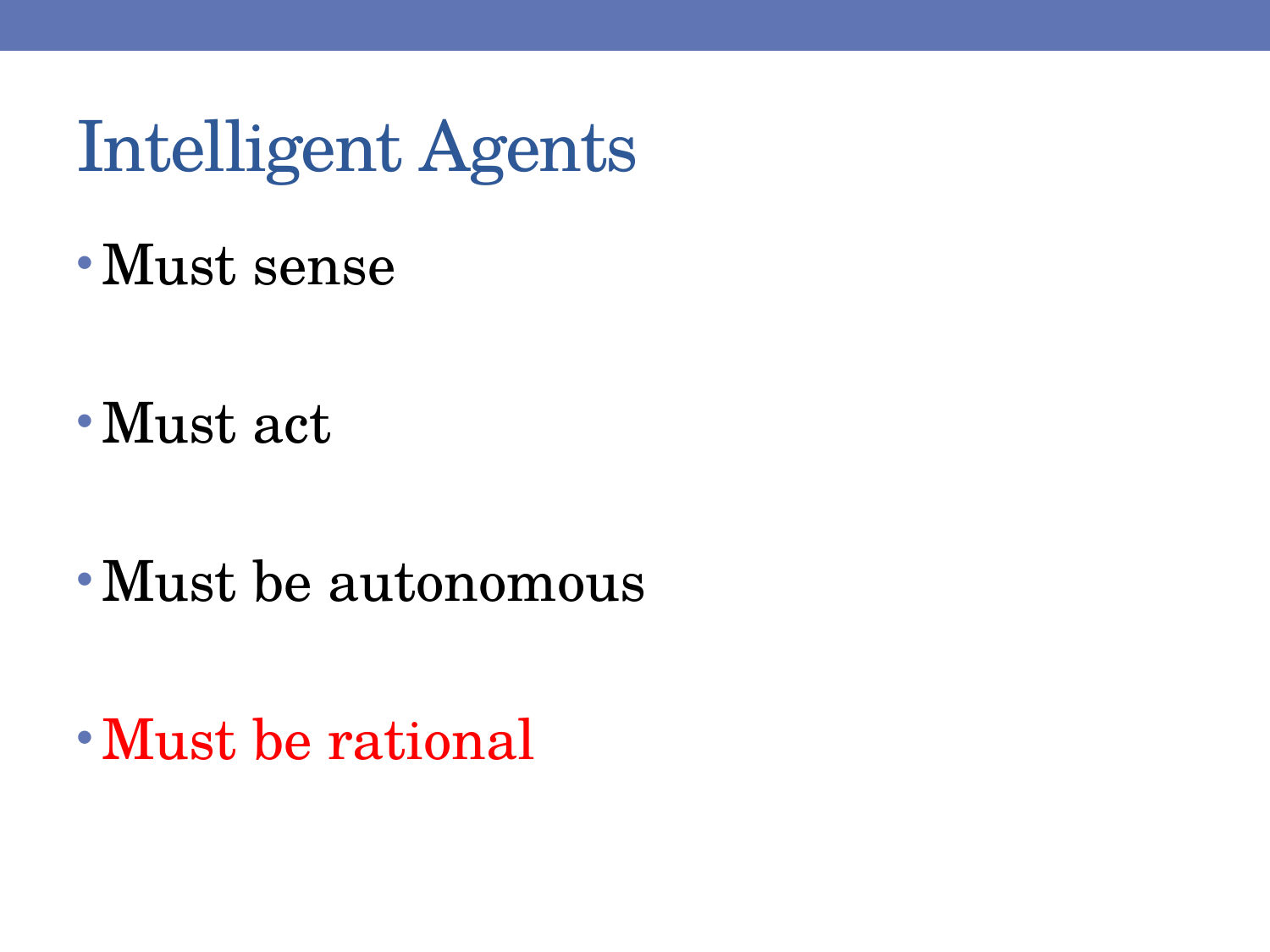

# Intelligent Agents
Must sense

Must act

Must be autonomous

Must be rational